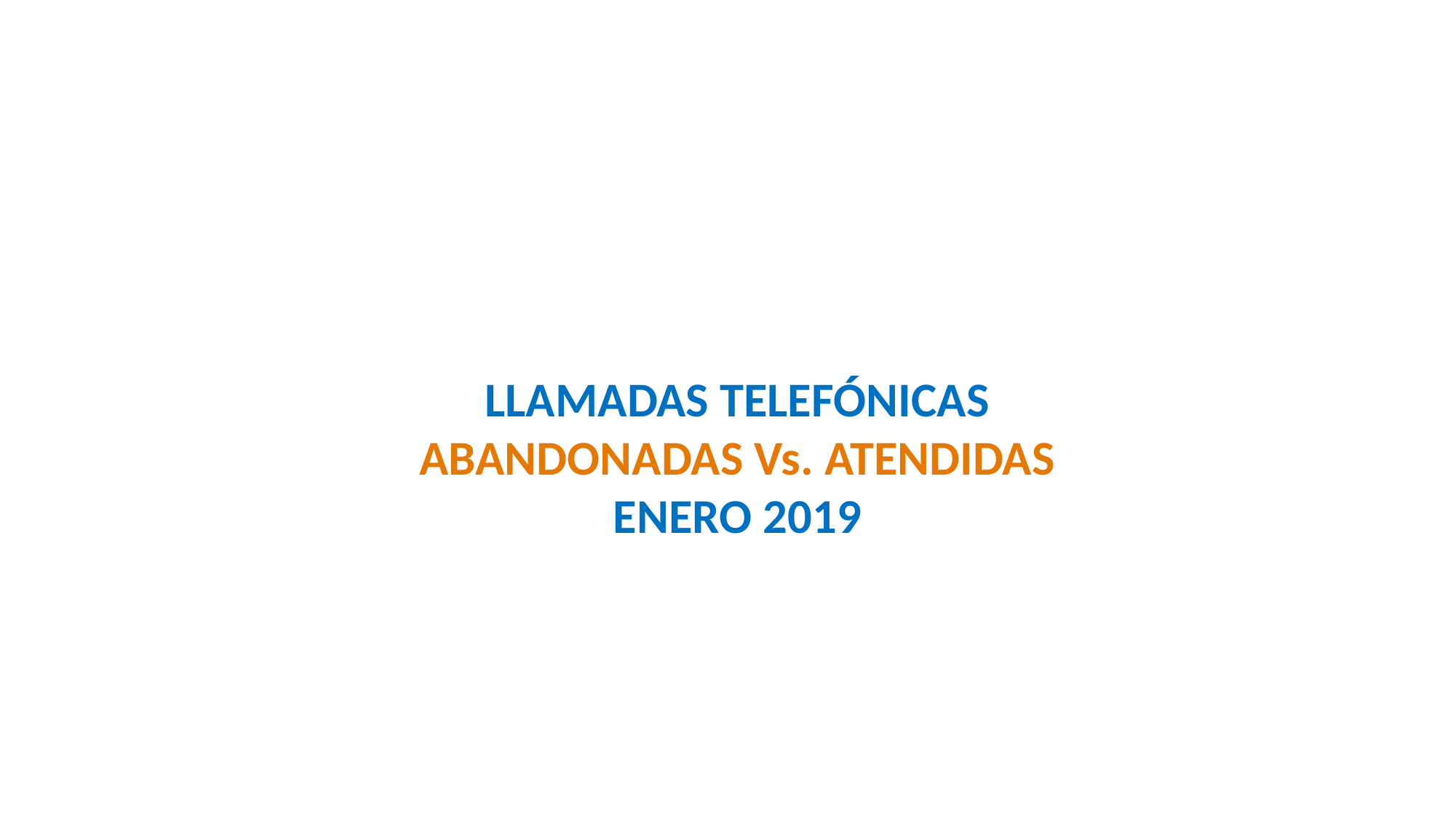

LLAMADAS TELEFÓNICAS ABANDONADAS Vs. ATENDIDAS
ENERO 2019